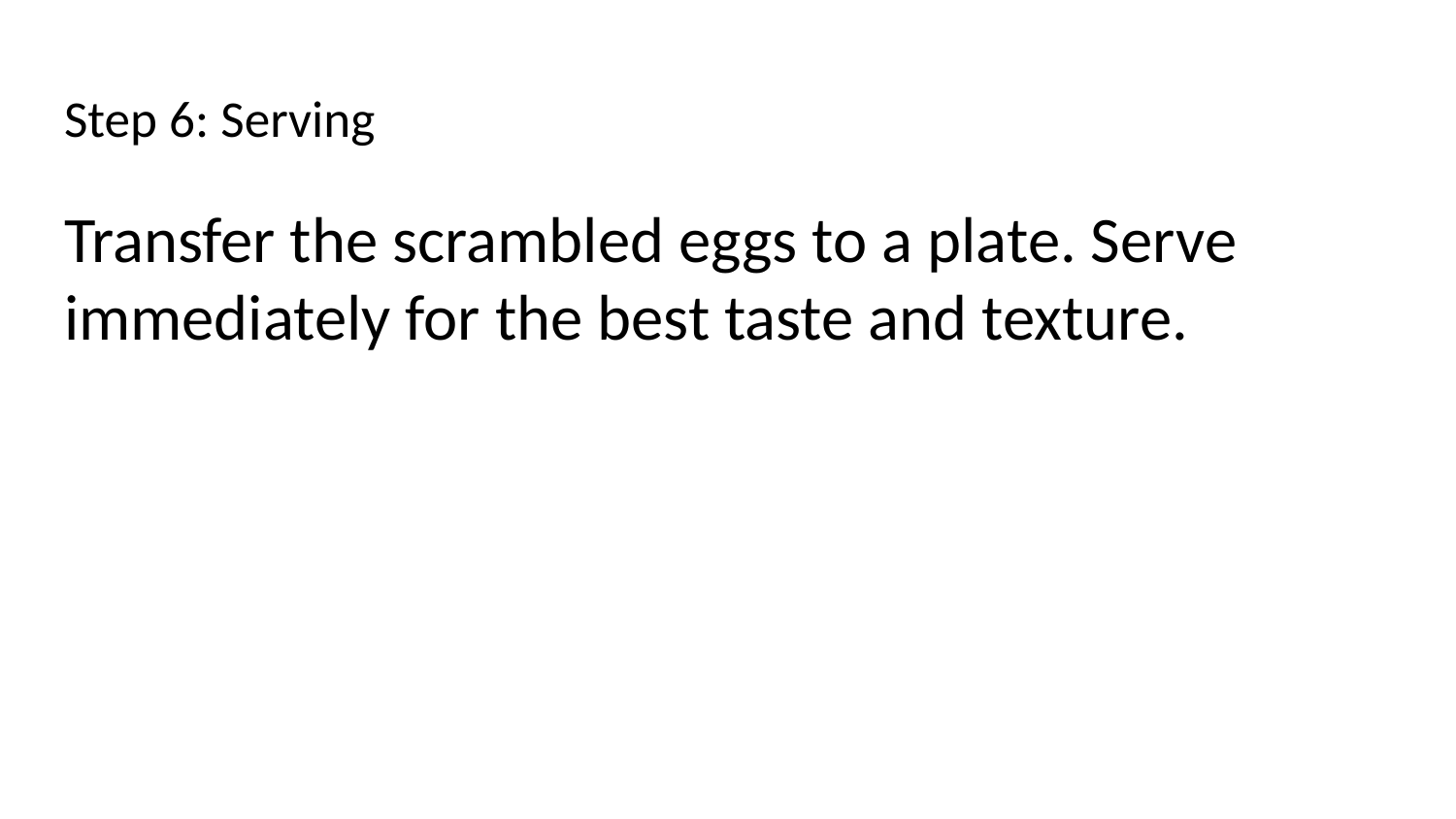

# Step 6: Serving
Transfer the scrambled eggs to a plate. Serve immediately for the best taste and texture.